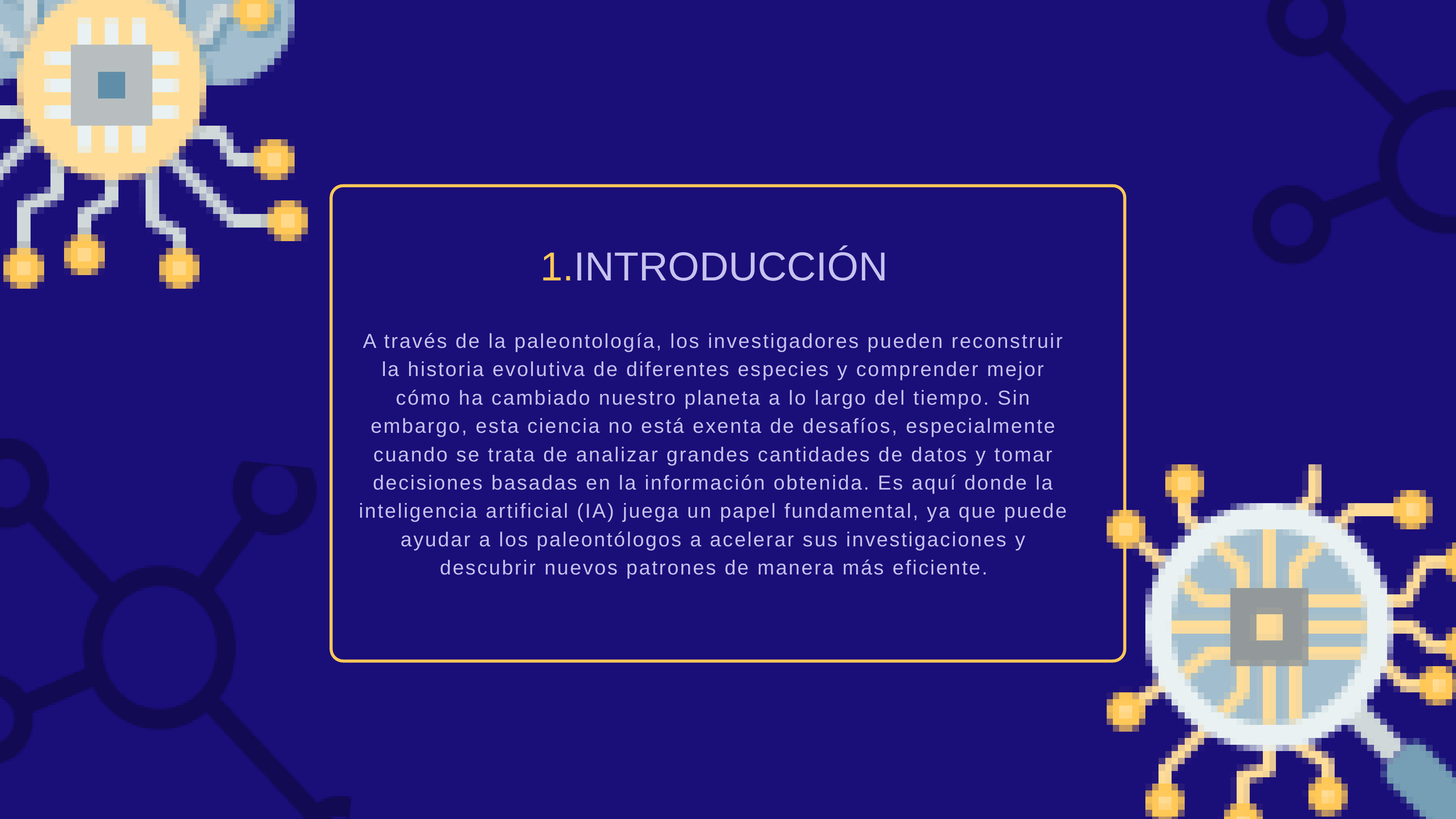

1.INTRODUCCIÓN
A través de la paleontología, los investigadores pueden reconstruir la historia evolutiva de diferentes especies y comprender mejor cómo ha cambiado nuestro planeta a lo largo del tiempo. Sin embargo, esta ciencia no está exenta de desafíos, especialmente cuando se trata de analizar grandes cantidades de datos y tomar decisiones basadas en la información obtenida. Es aquí donde la inteligencia artificial (IA) juega un papel fundamental, ya que puede ayudar a los paleontólogos a acelerar sus investigaciones y descubrir nuevos patrones de manera más eficiente.